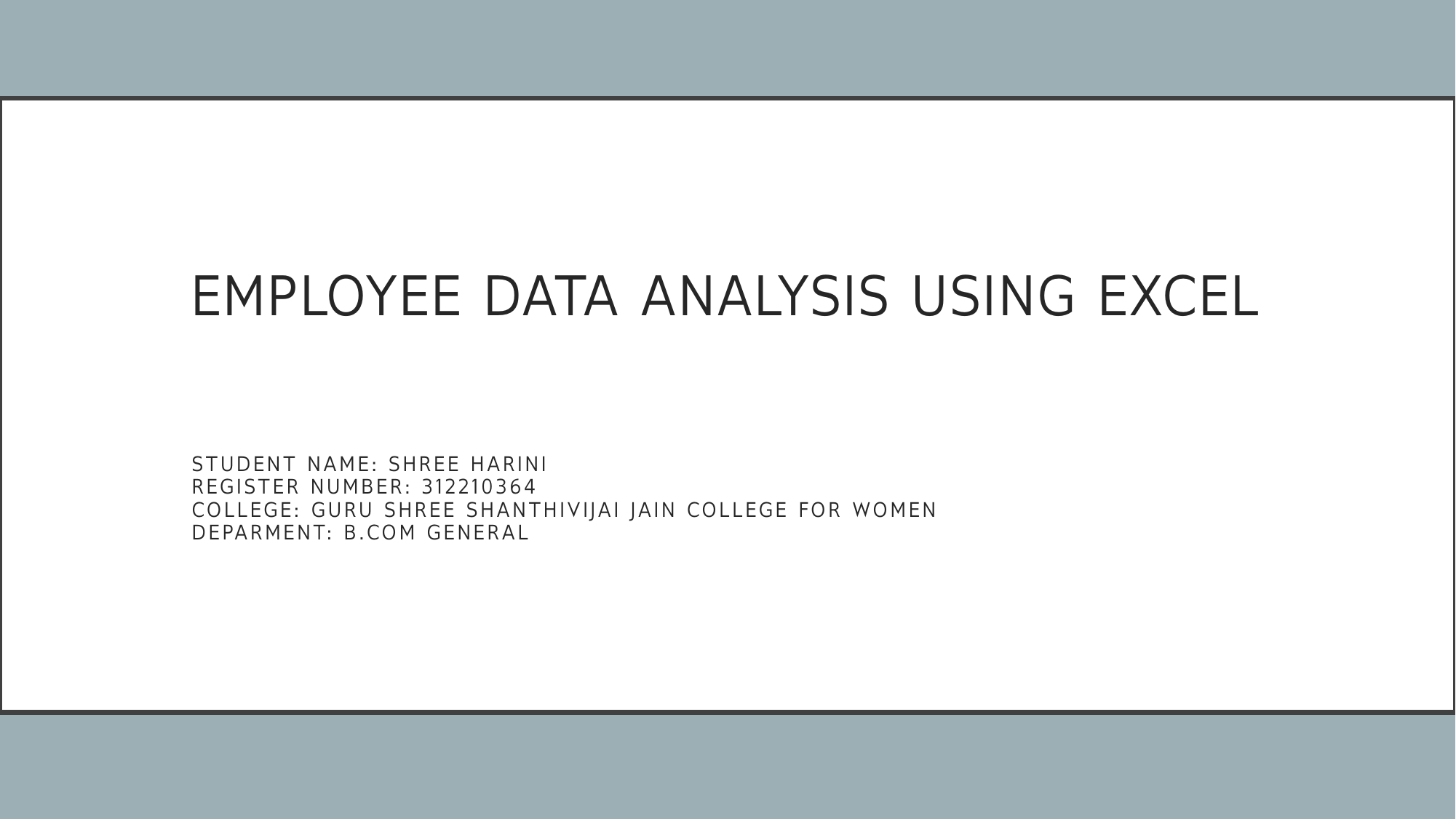

# Employee data analysis using Excel student name: shree harini Register number: 312210364 college: guru shree shanthivijai jain college for women deparment: b.com general